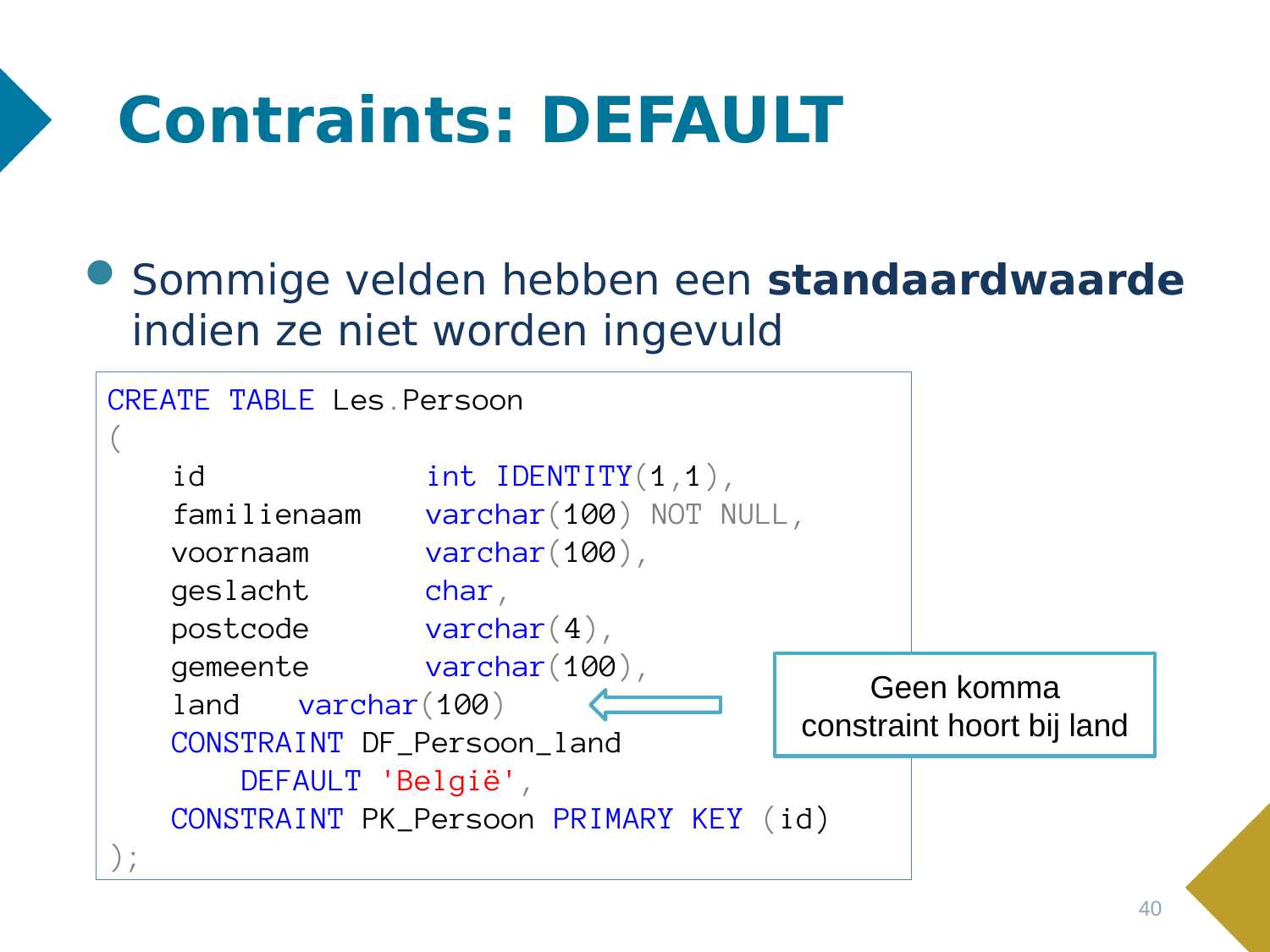

# Contraints: DEFAULT
Sommige velden hebben een standaardwaarde indien ze niet worden ingevuld

CREATE TABLE Les.Persoon
(
id 		int IDENTITY(1,1),
familienaam 	varchar(100) NOT NULL,
voornaam 	varchar(100),
geslacht 	char,
postcode 	varchar(4),
gemeente 	varchar(100),
land 	varchar(100)
CONSTRAINT DF_Persoon_land
    DEFAULT 'België',
CONSTRAINT PK_Persoon PRIMARY KEY (id)
);
Geen komma
constraint hoort bij land

40